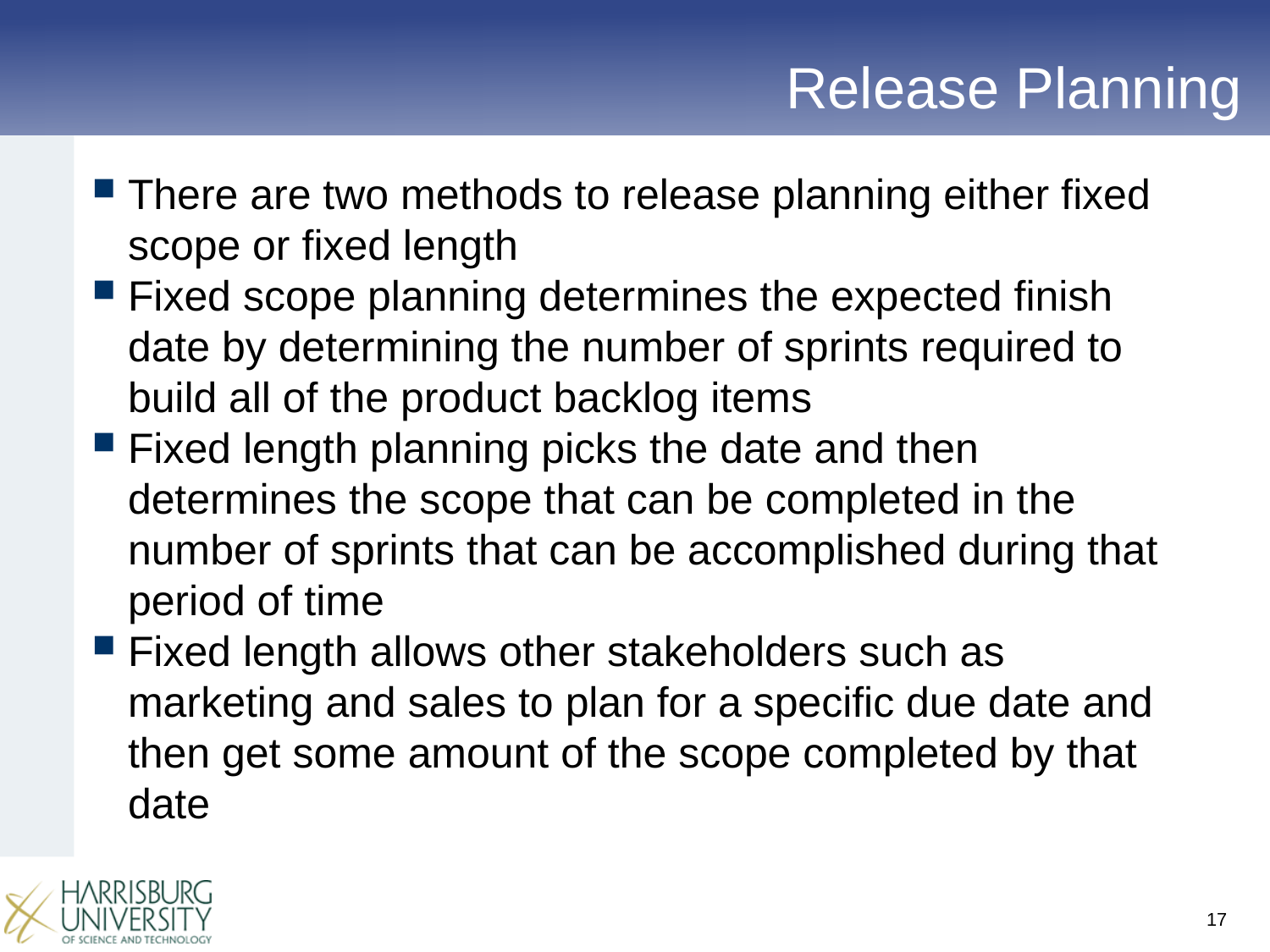

# Release Planning
There are two methods to release planning either fixed scope or fixed length
Fixed scope planning determines the expected finish date by determining the number of sprints required to build all of the product backlog items
Fixed length planning picks the date and then determines the scope that can be completed in the number of sprints that can be accomplished during that period of time
Fixed length allows other stakeholders such as marketing and sales to plan for a specific due date and then get some amount of the scope completed by that date
17